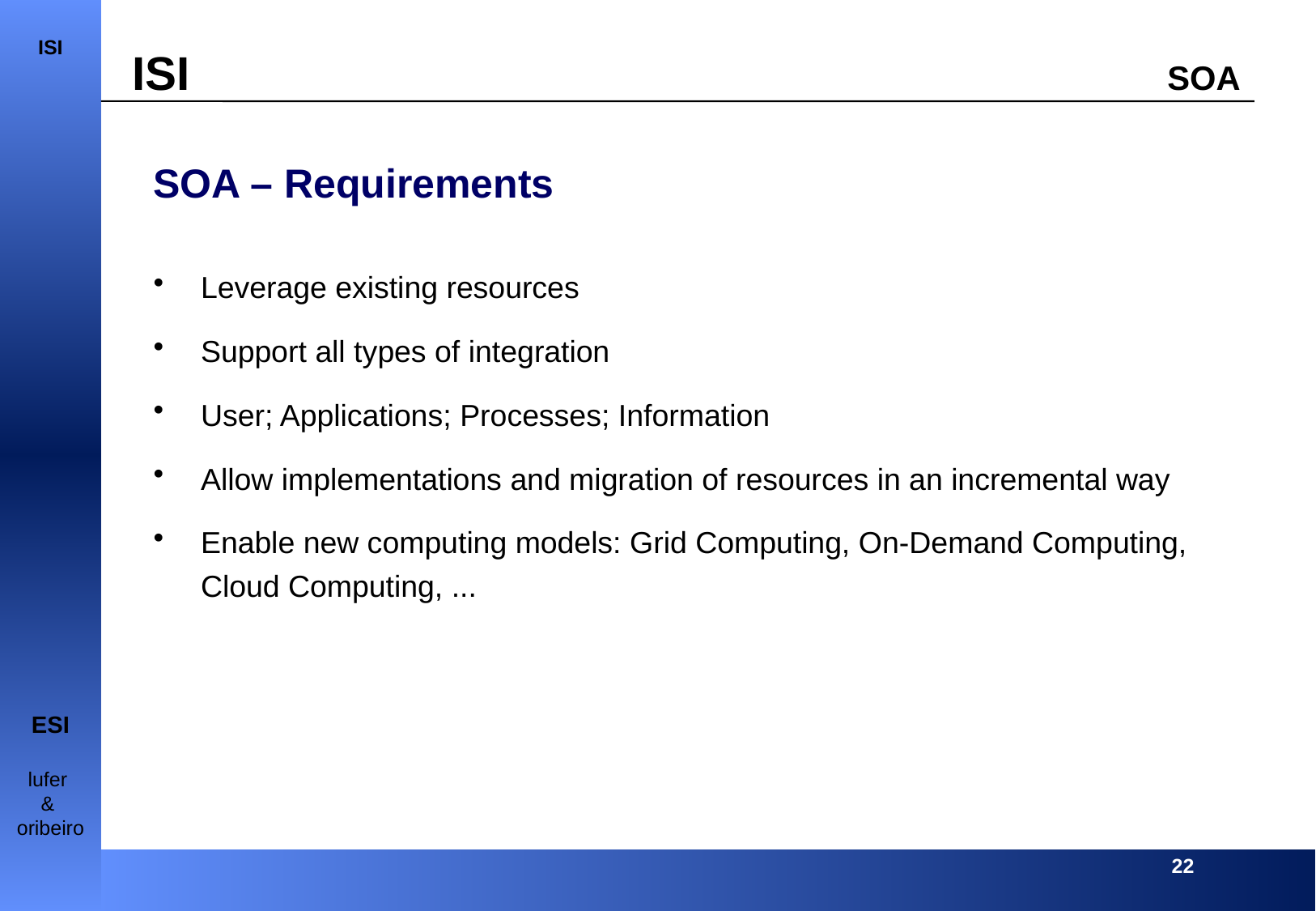

SOA – Requirements
Leverage existing resources
Support all types of integration
User; Applications; Processes; Information
Allow implementations and migration of resources in an incremental way
Enable new computing models: Grid Computing, On-Demand Computing, Cloud Computing, ...